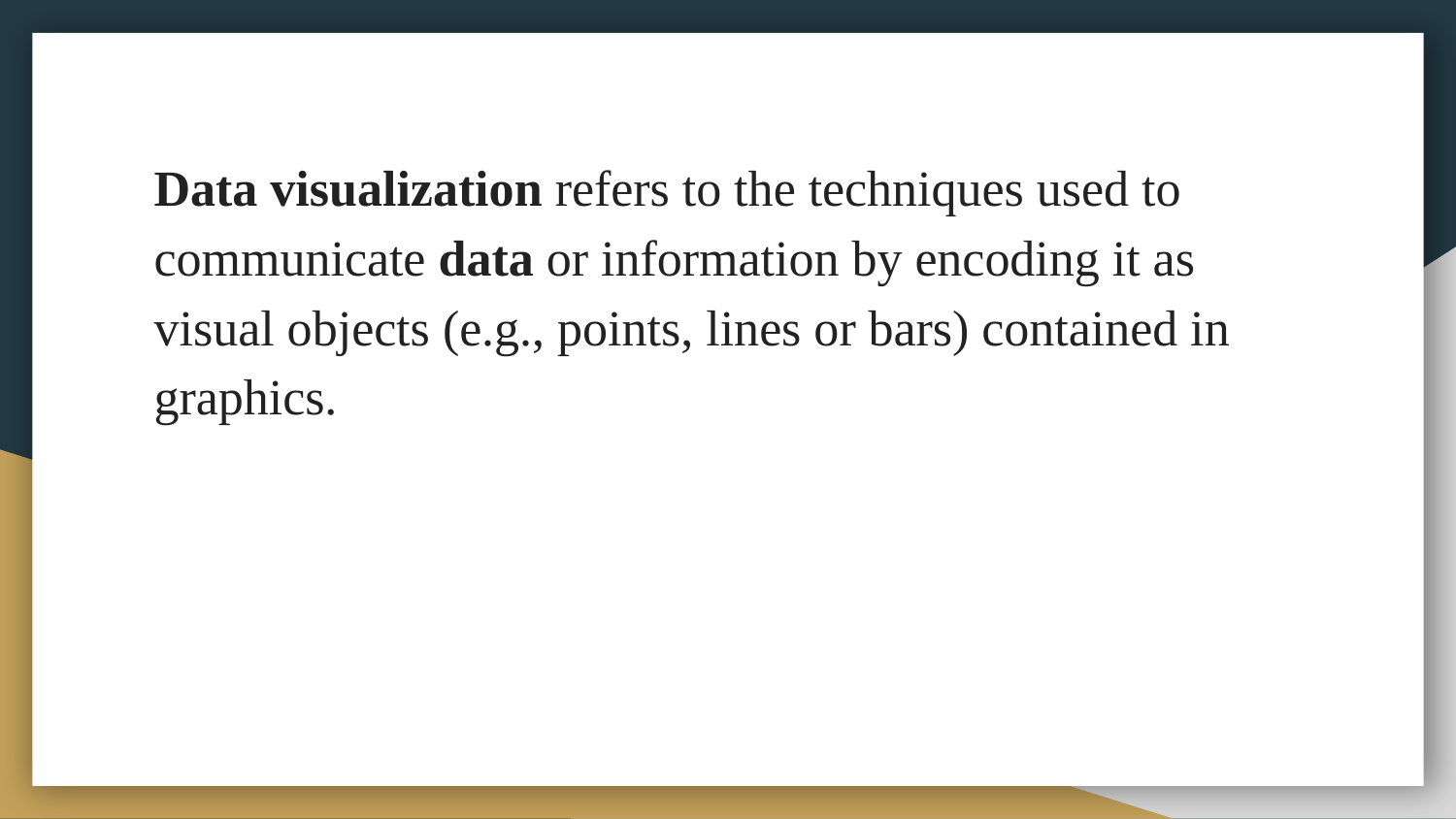

Data visualization refers to the techniques used to communicate data or information by encoding it as visual objects (e.g., points, lines or bars) contained in graphics.